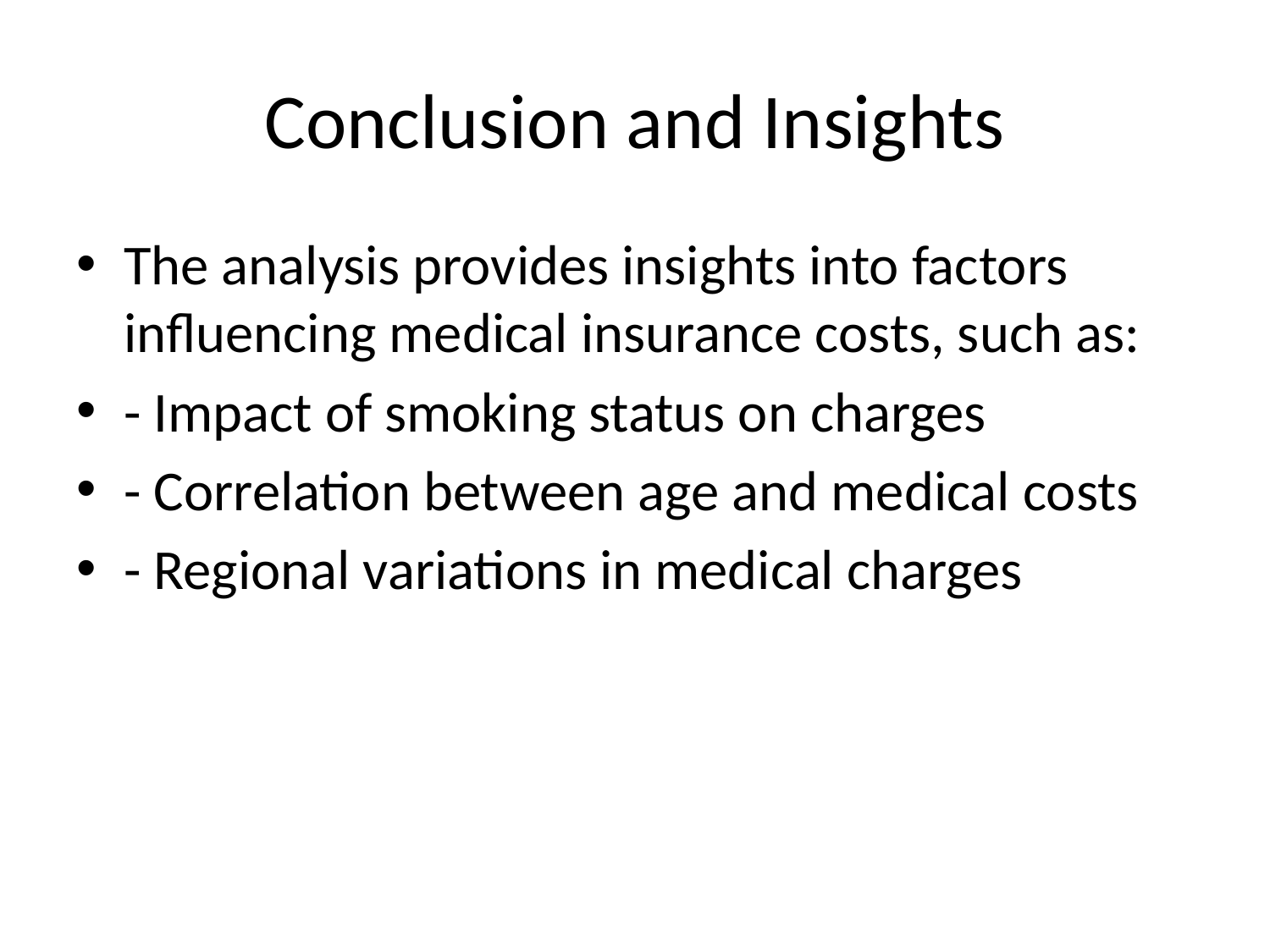

# Conclusion and Insights
The analysis provides insights into factors influencing medical insurance costs, such as:
- Impact of smoking status on charges
- Correlation between age and medical costs
- Regional variations in medical charges